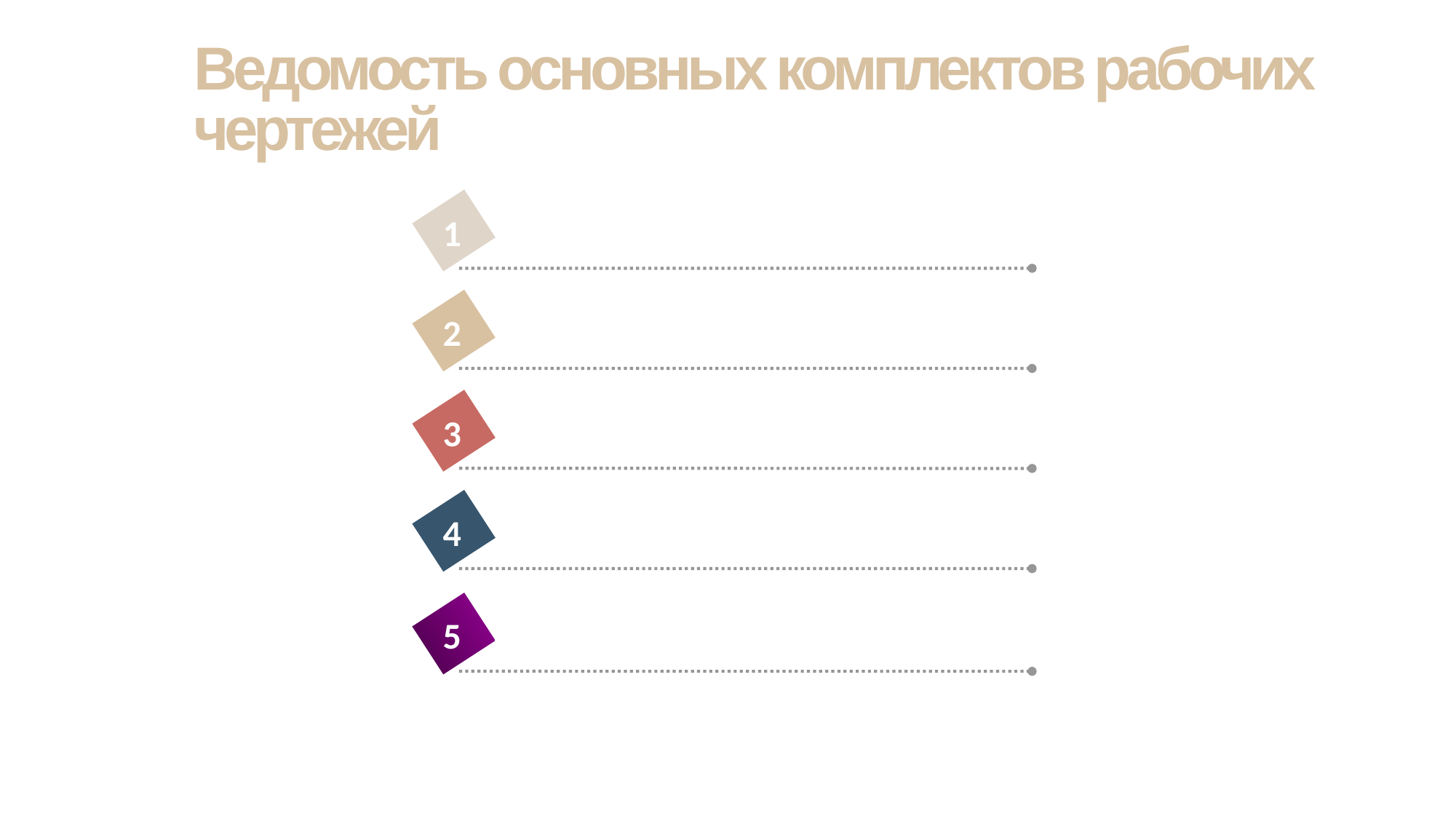

# Ведомость основных комплектов рабочих чертежей

1
Титульный лист

2
Ведомость основные комплектов РЧ

3
Пояснительная записка

4
Приложения

5